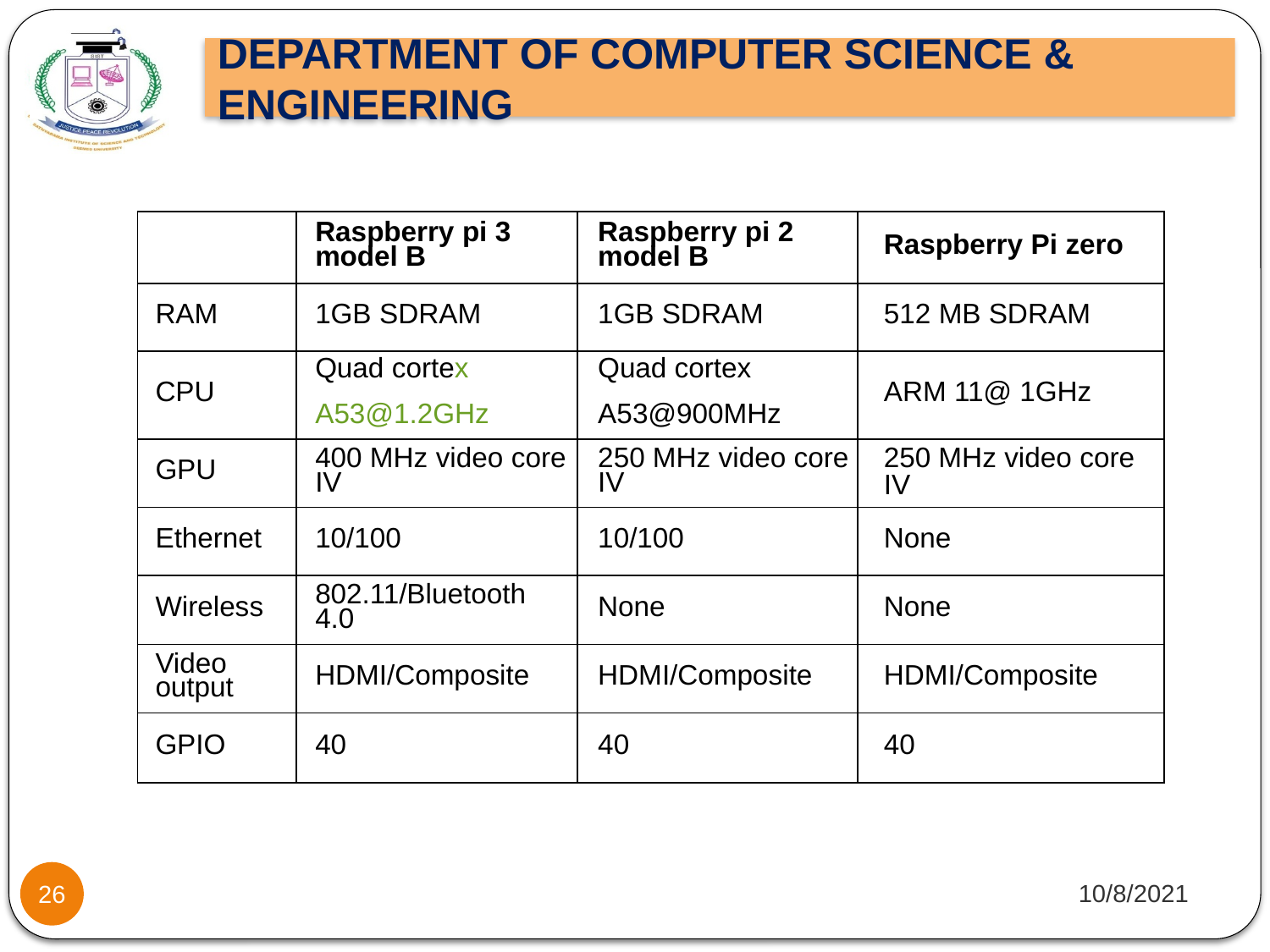

|  | Raspberry pi 3 model B | Raspberry pi 2 model B | Raspberry Pi zero |
| --- | --- | --- | --- |
| RAM | 1GB SDRAM | 1GB SDRAM | 512 MB SDRAM |
| CPU | Quad cortex A53@1.2GHz | Quad cortex A53@900MHz | ARM 11@ 1GHz |
| GPU | 400 MHz video core IV | 250 MHz video core IV | 250 MHz video core IV |
| Ethernet | 10/100 | 10/100 | None |
| Wireless | 802.11/Bluetooth 4.0 | None | None |
| Video output | HDMI/Composite | HDMI/Composite | HDMI/Composite |
| GPIO | 40 | 40 | 40 |
10/8/2021
26